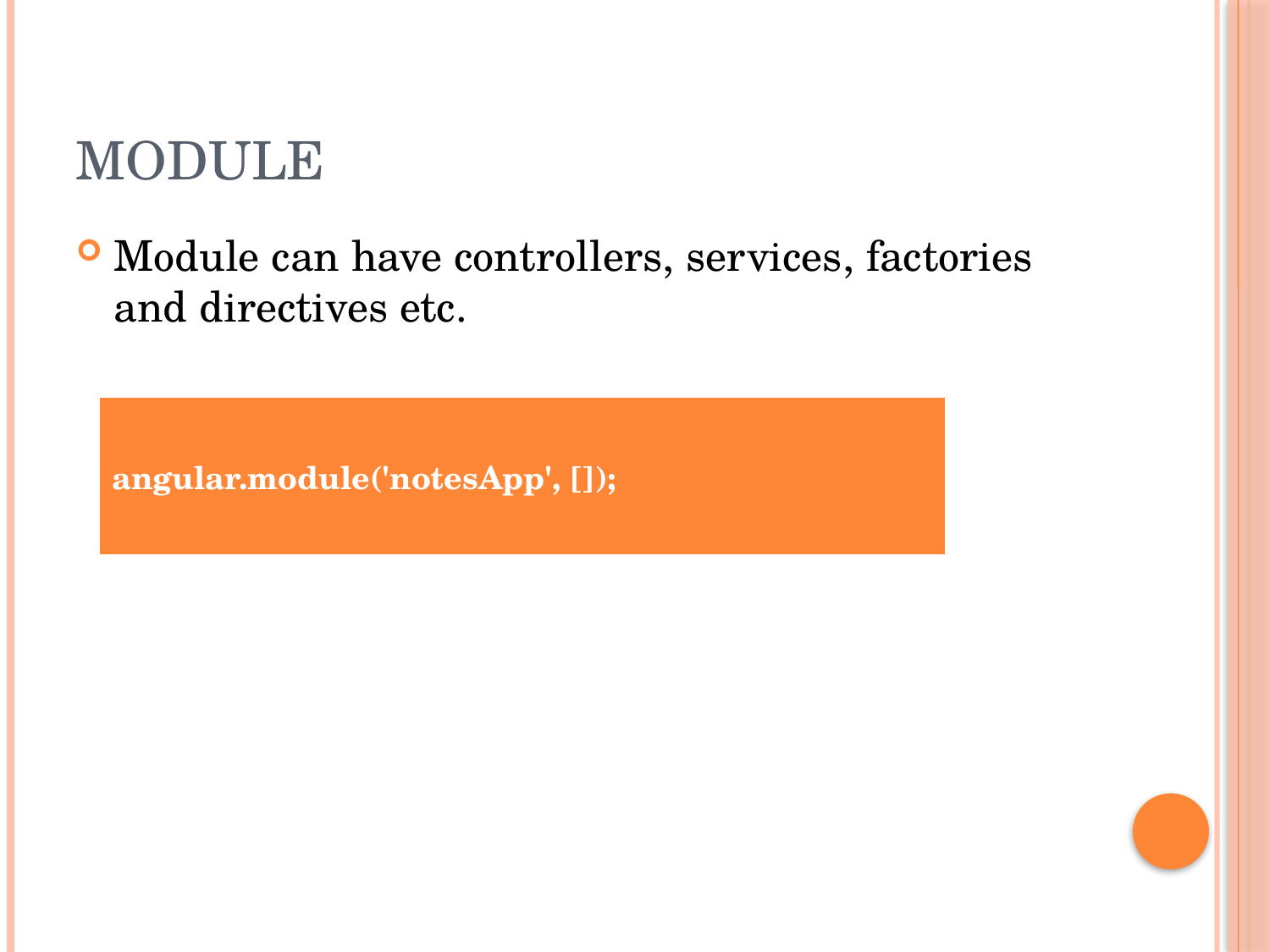

# Module
Module can have controllers, services, factories and directives etc.

| angular.module('notesApp', []); |
| --- |